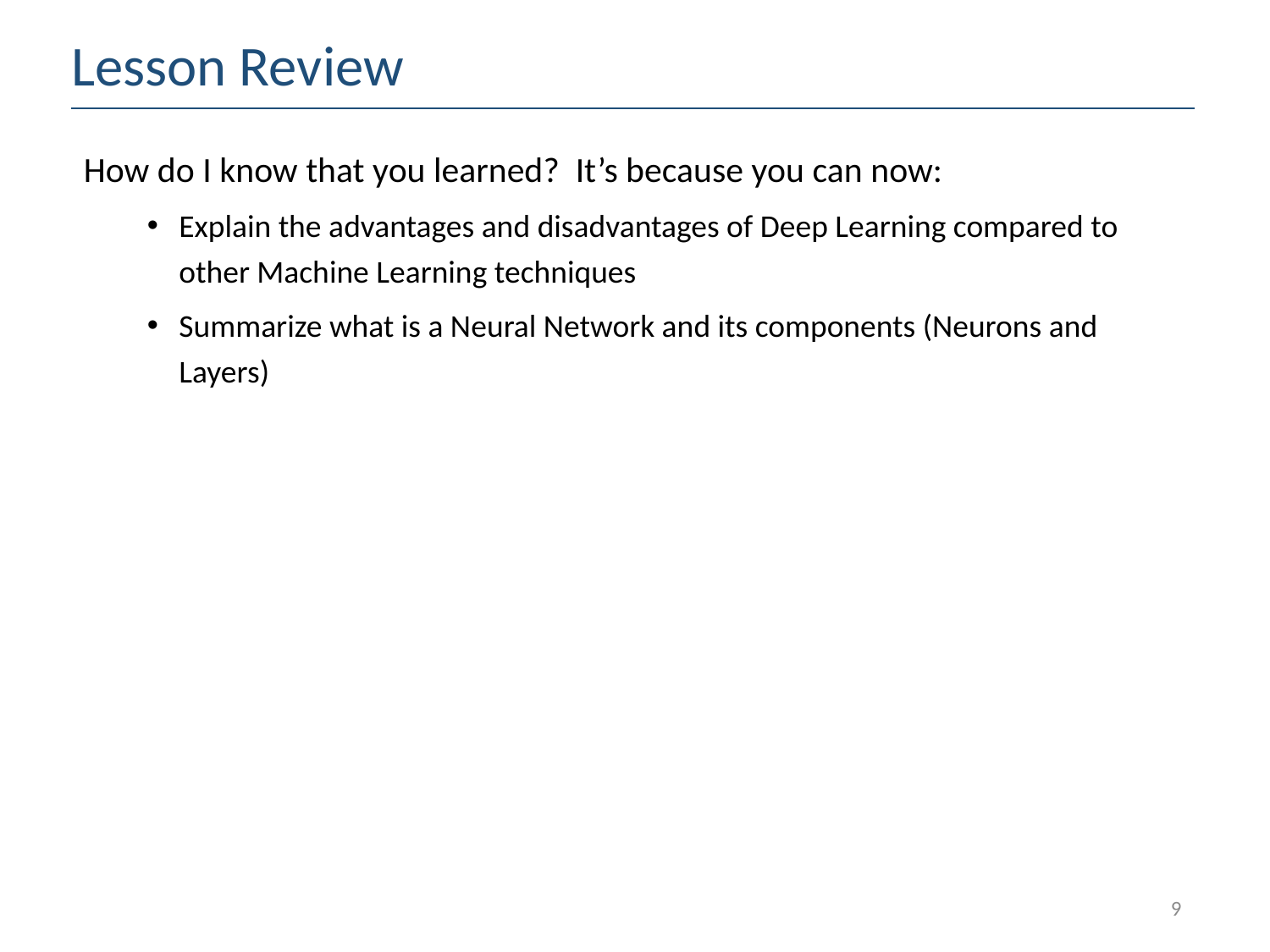

# Lesson Review
How do I know that you learned?  It’s because you can now:
Explain the advantages and disadvantages of Deep Learning compared to other Machine Learning techniques
Summarize what is a Neural Network and its components (Neurons and Layers)

9